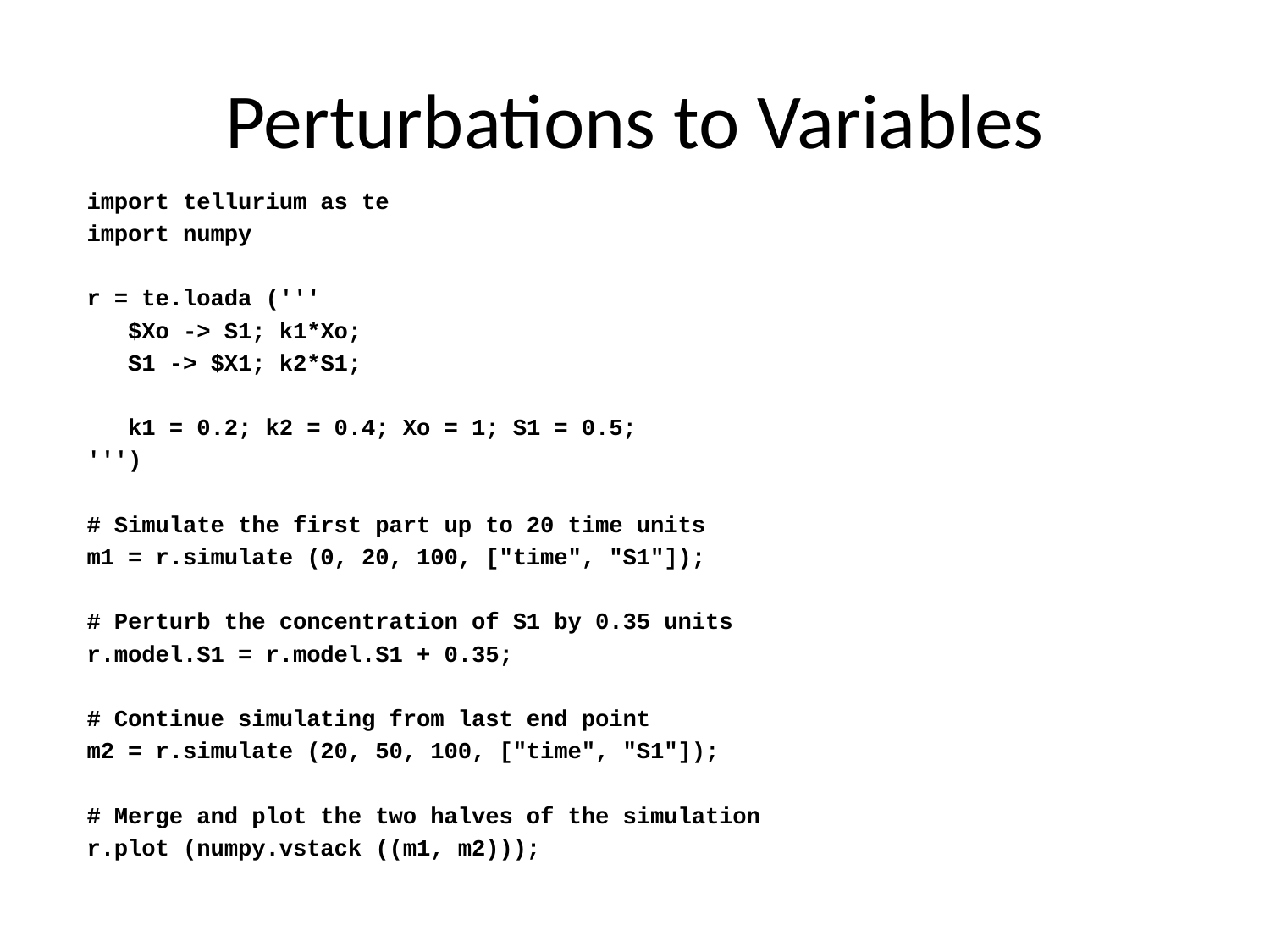

# Perturbations to Variables
import tellurium as te
import numpy

r = te.loada ('''
   $Xo -> S1; k1*Xo;
   S1 -> $X1; k2*S1;

   k1 = 0.2; k2 = 0.4; Xo = 1; S1 = 0.5;
''')

# Simulate the first part up to 20 time units
m1 = r.simulate (0, 20, 100, ["time", "S1"]);

# Perturb the concentration of S1 by 0.35 units
r.model.S1 = r.model.S1 + 0.35;

# Continue simulating from last end point
m2 = r.simulate (20, 50, 100, ["time", "S1"]);

# Merge and plot the two halves of the simulation
r.plot (numpy.vstack ((m1, m2)));